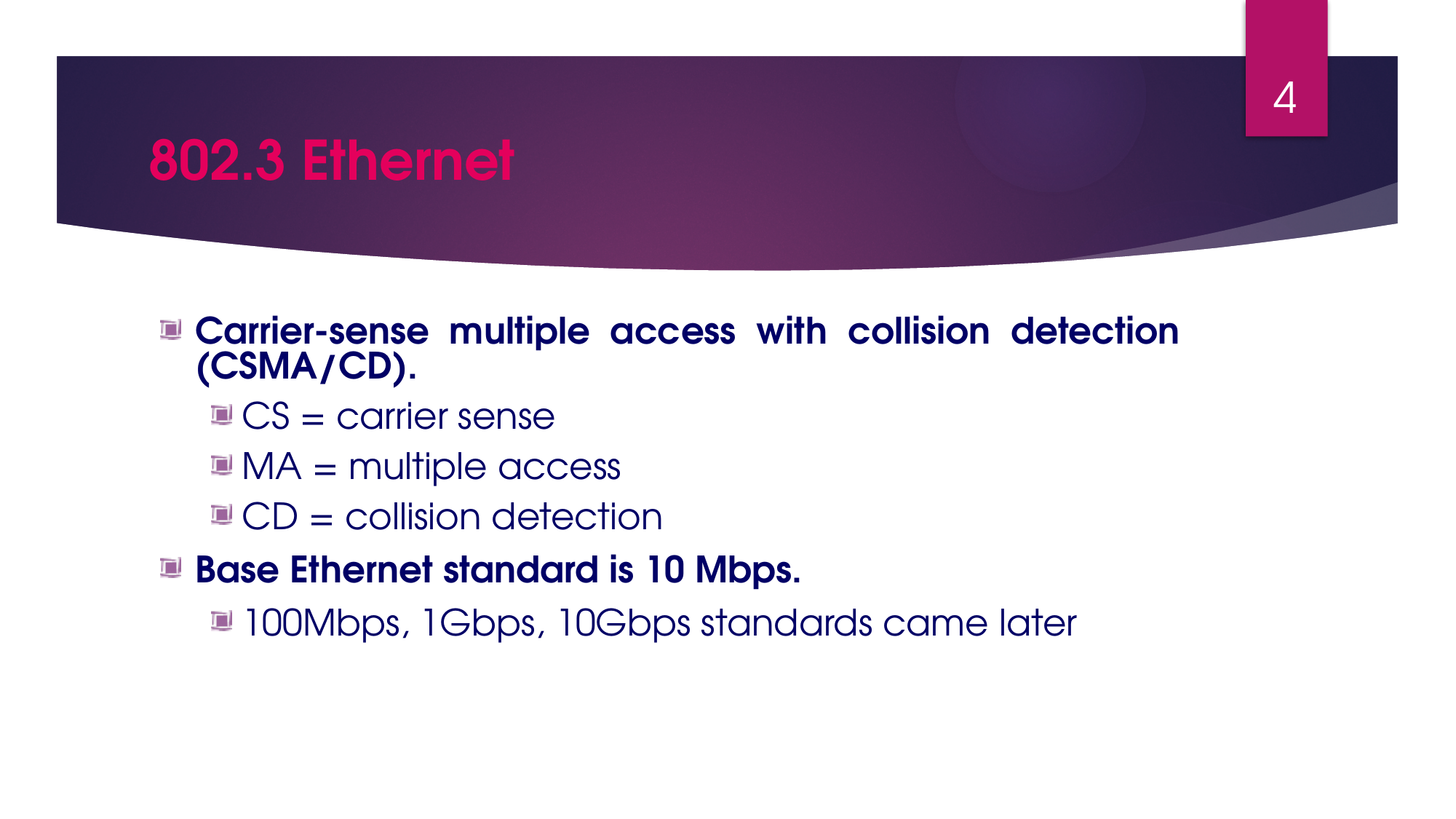

4
# 802.3 Ethernet
Carrier-sense multiple access with collision detection (CSMA/CD).
CS = carrier sense
MA = multiple access
CD = collision detection
Base Ethernet standard is 10 Mbps.
100Mbps, 1Gbps, 10Gbps standards came later